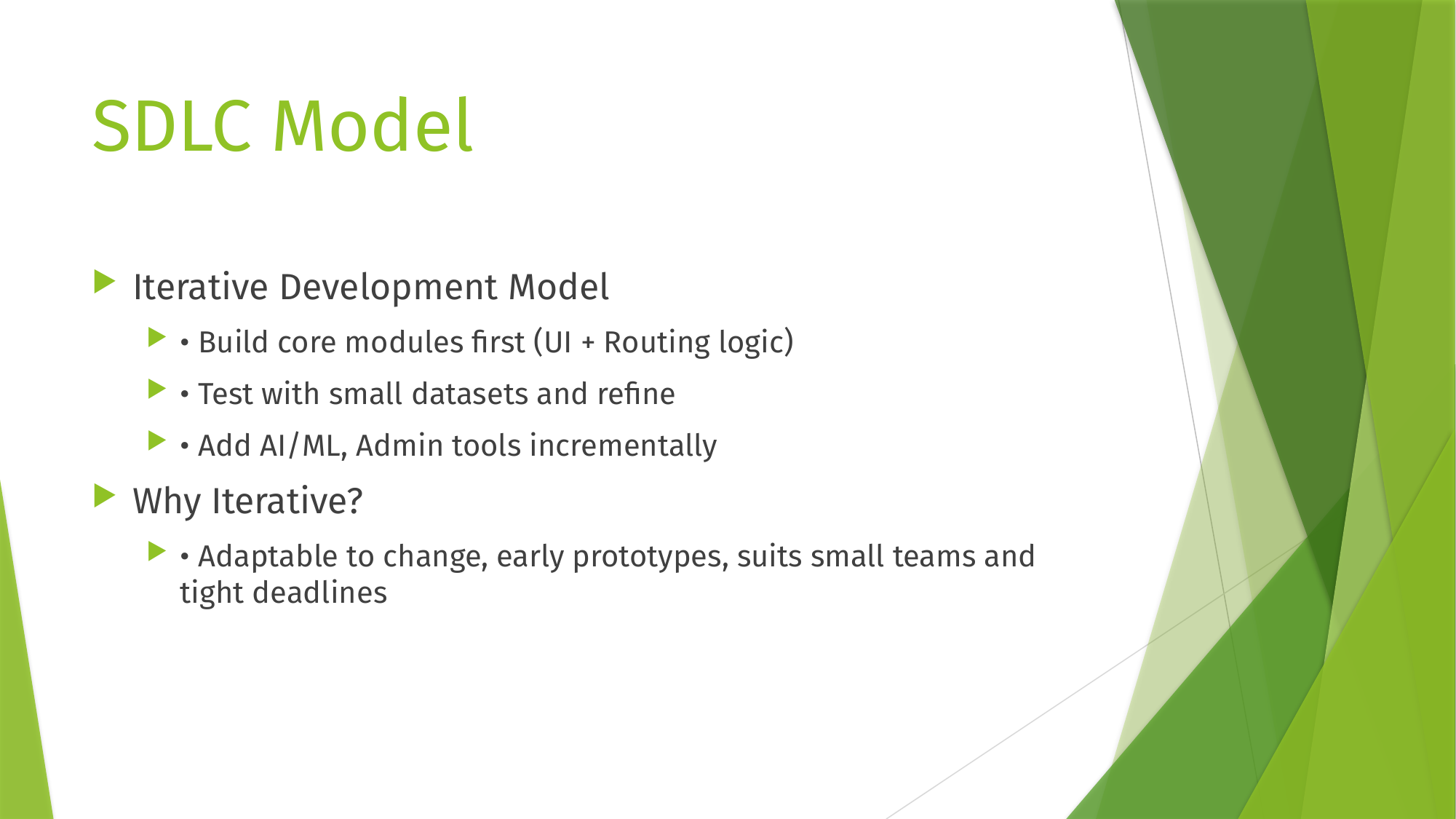

# SDLC Model
Iterative Development Model
• Build core modules first (UI + Routing logic)
• Test with small datasets and refine
• Add AI/ML, Admin tools incrementally
Why Iterative?
• Adaptable to change, early prototypes, suits small teams and tight deadlines